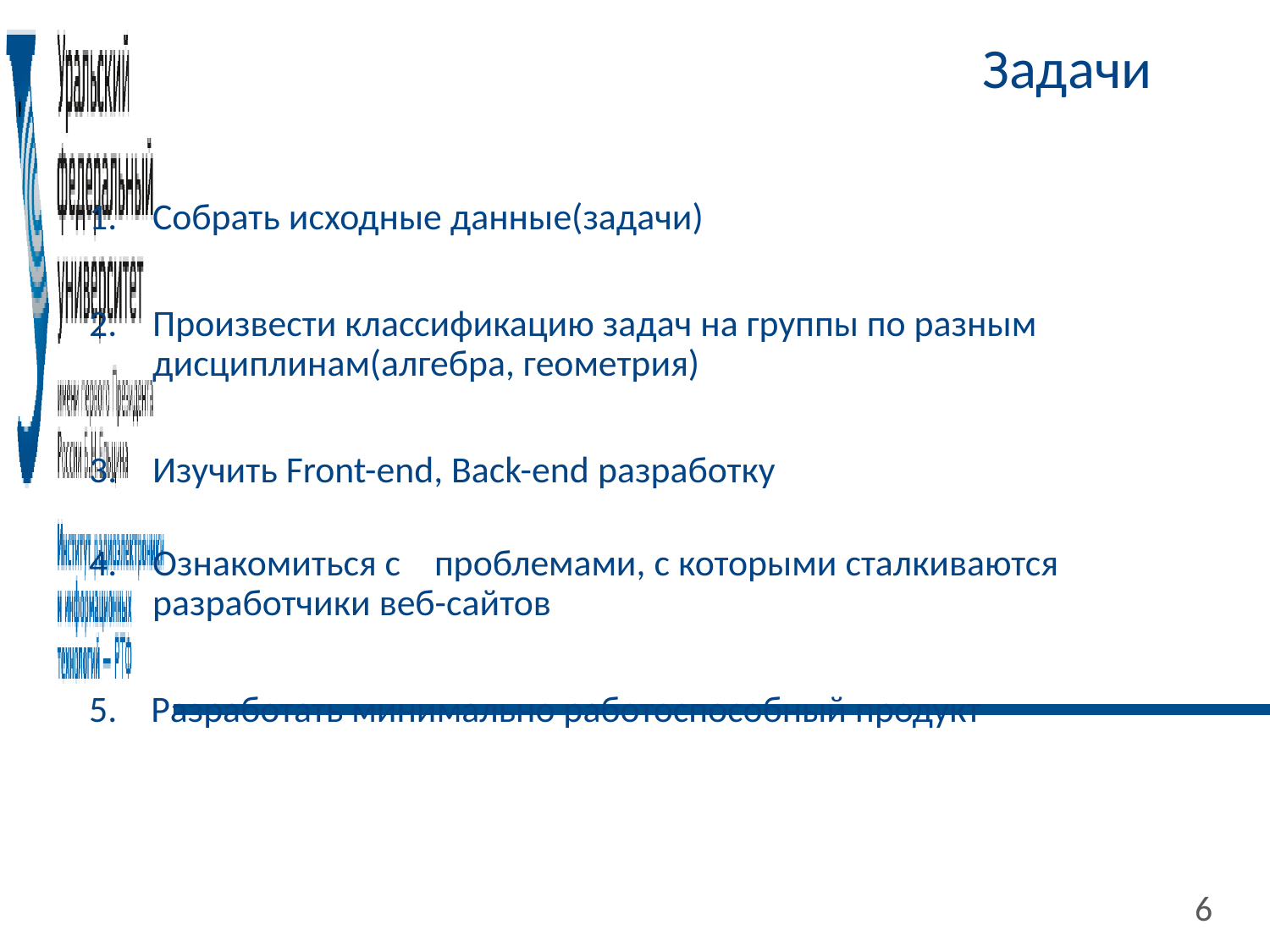

# Задачи
Собрать исходные данные(задачи)

Произвести классификацию задач на группы по разным дисциплинам(алгебра, геометрия)

Изучить Front-end, Back-end разработку
Ознакомиться с    проблемами, с которыми сталкиваются разработчики веб-сайтов

5.    Разработать минимально работоспособный продукт

6